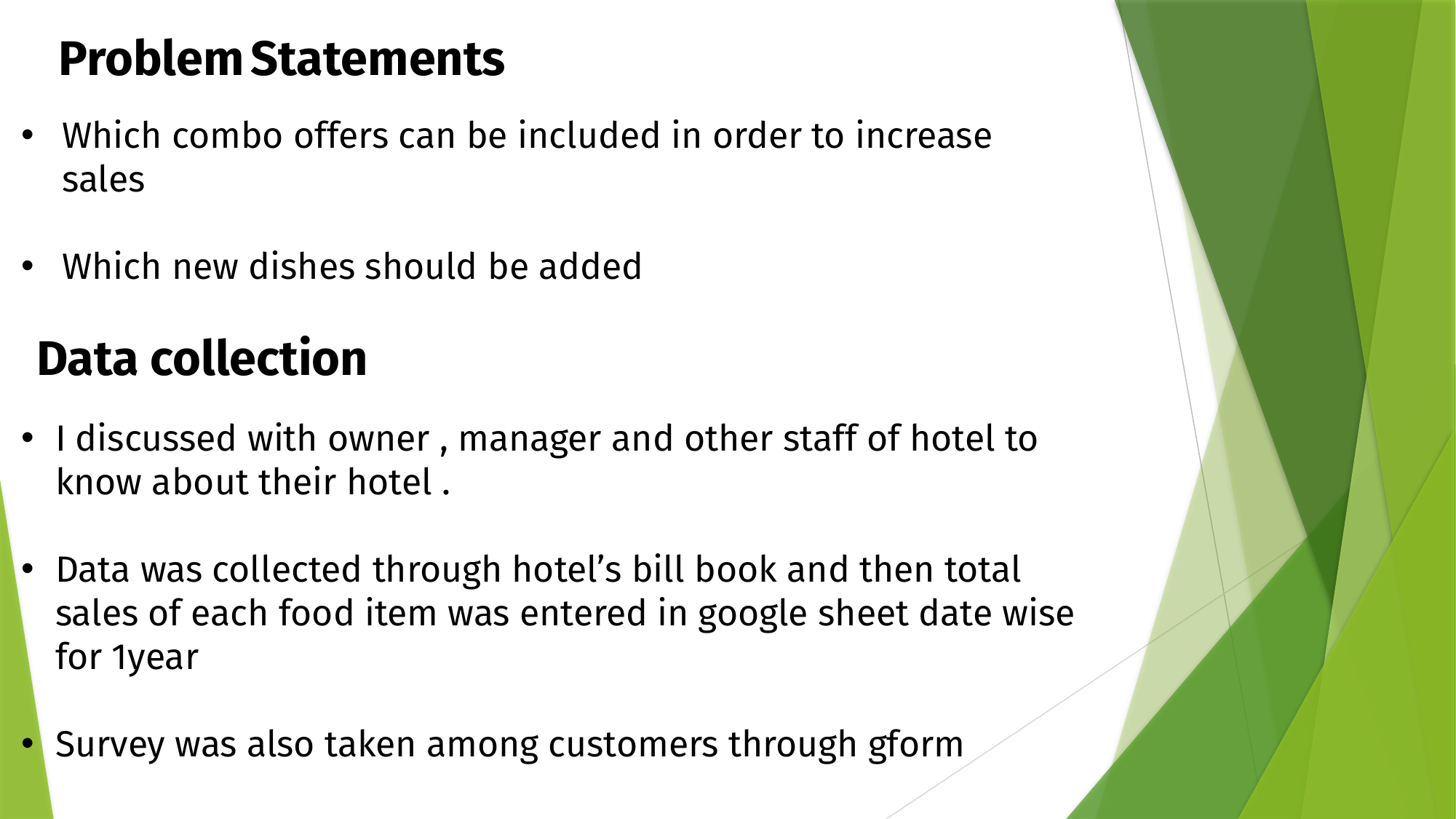

Problem Statements
Which combo offers can be included in order to increase sales

Which new dishes should be added

Data collection
I discussed with owner , manager and other staff of hotel to know about their hotel .

Data was collected through hotel’s bill book and then total sales of each food item was entered in google sheet date wise for 1year

Survey was also taken among customers through gform